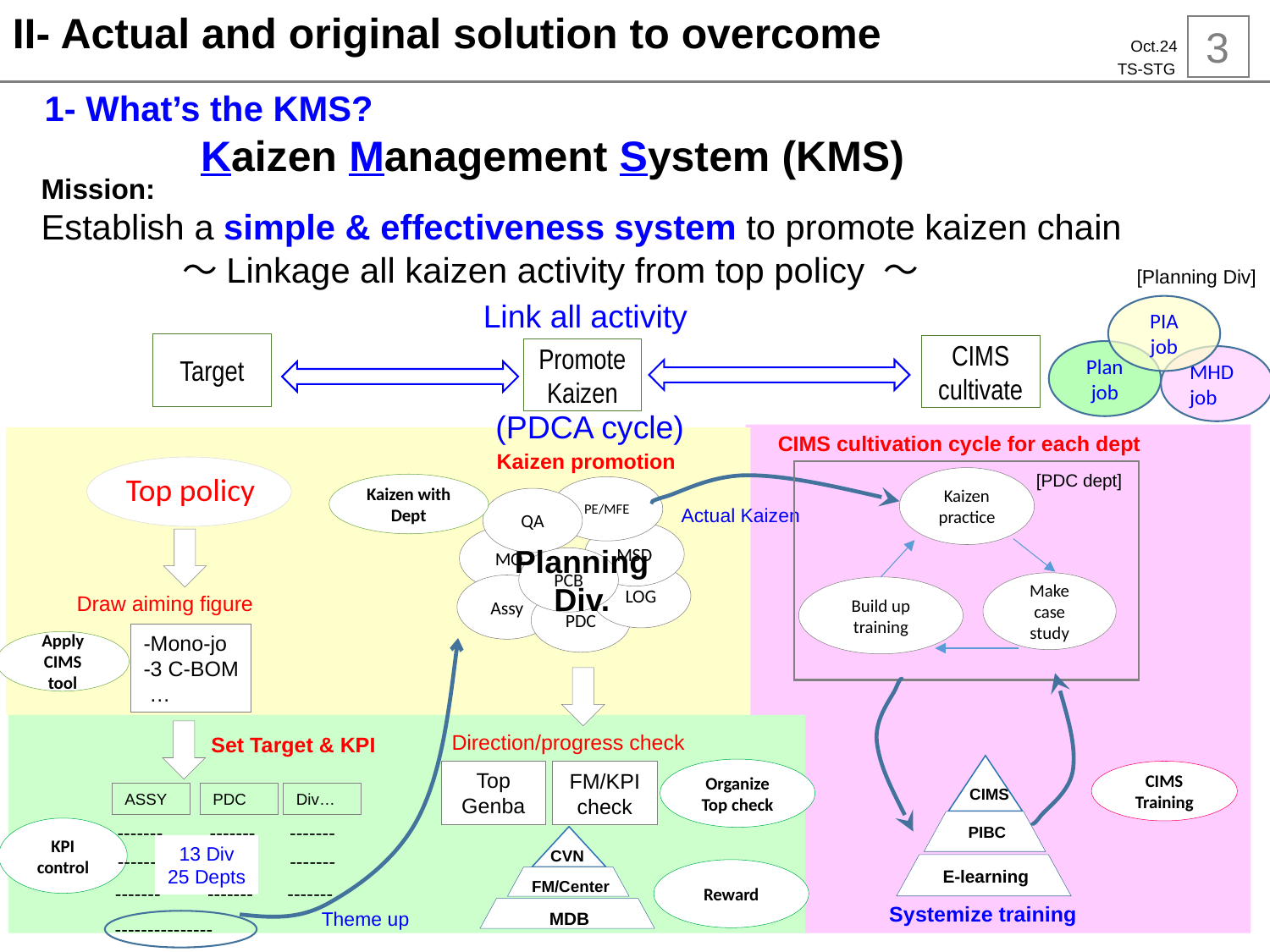

II- Actual and original solution to overcome
1- What’s the KMS?
Kaizen Management System (KMS)
Mission:
Establish a simple & effectiveness system to promote kaizen chain
　　　　～Linkage all kaizen activity from top policy ～
[Planning Div]
Link all activity
PIA job
Plan job
MHD job
Target
CIMS cultivate
Promote Kaizen

(PDCA cycle)
CIMS cultivation cycle for each dept

Kaizen promotion

Top policy

[PDC dept]
Kaizen
practice
Make case study
Build up training
Kaizen with Dept

PE/MFE
QA
MSD
MO
PCB
LOG
Assy
PDC
Actual Kaizen

Planning Div.
Draw aiming figure
-Mono-jo
-3 C-BOM
 …

Apply CIMS tool

Direction/progress check
Set Target & KPI

Organize
Top check
Top Genba
CIMS
Training
FM/KPI check
CIMS
Div…
ASSY
PDC
-------
-------
-------
-------
-------
-------
-------
-------
-------
---------------

PIBC
KPI control

CVN

FM/Center

MDB
13 Div
25 Depts

E-learning
Reward
Systemize training
Theme up